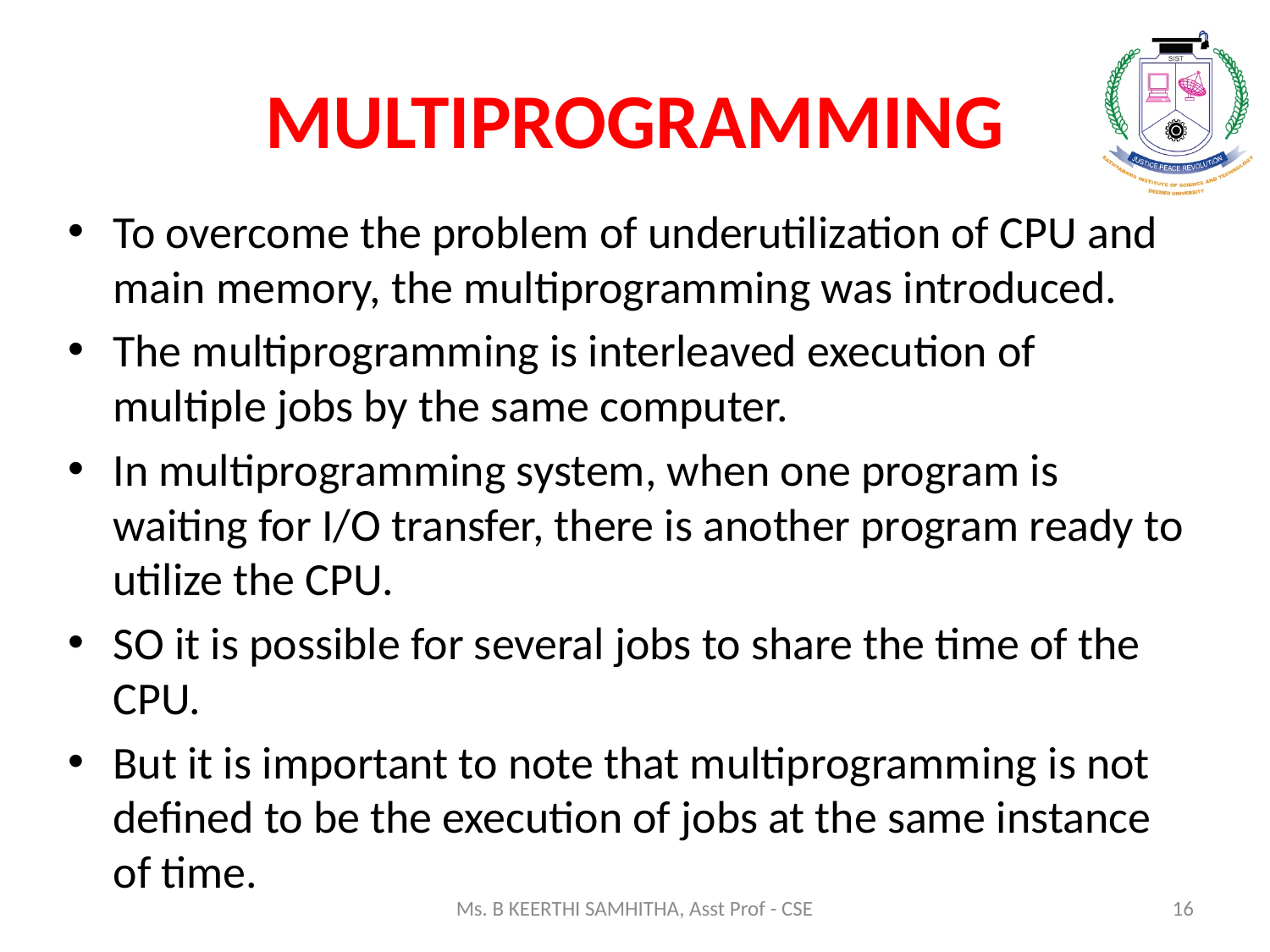

# MULTIPROGRAMMING
To overcome the problem of underutilization of CPU and main memory, the multiprogramming was introduced.
The multiprogramming is interleaved execution of multiple jobs by the same computer.
In multiprogramming system, when one program is waiting for I/O transfer, there is another program ready to utilize the CPU.
SO it is possible for several jobs to share the time of the CPU.
But it is important to note that multiprogramming is not defined to be the execution of jobs at the same instance of time.
Ms. B KEERTHI SAMHITHA, Asst Prof - CSE
16